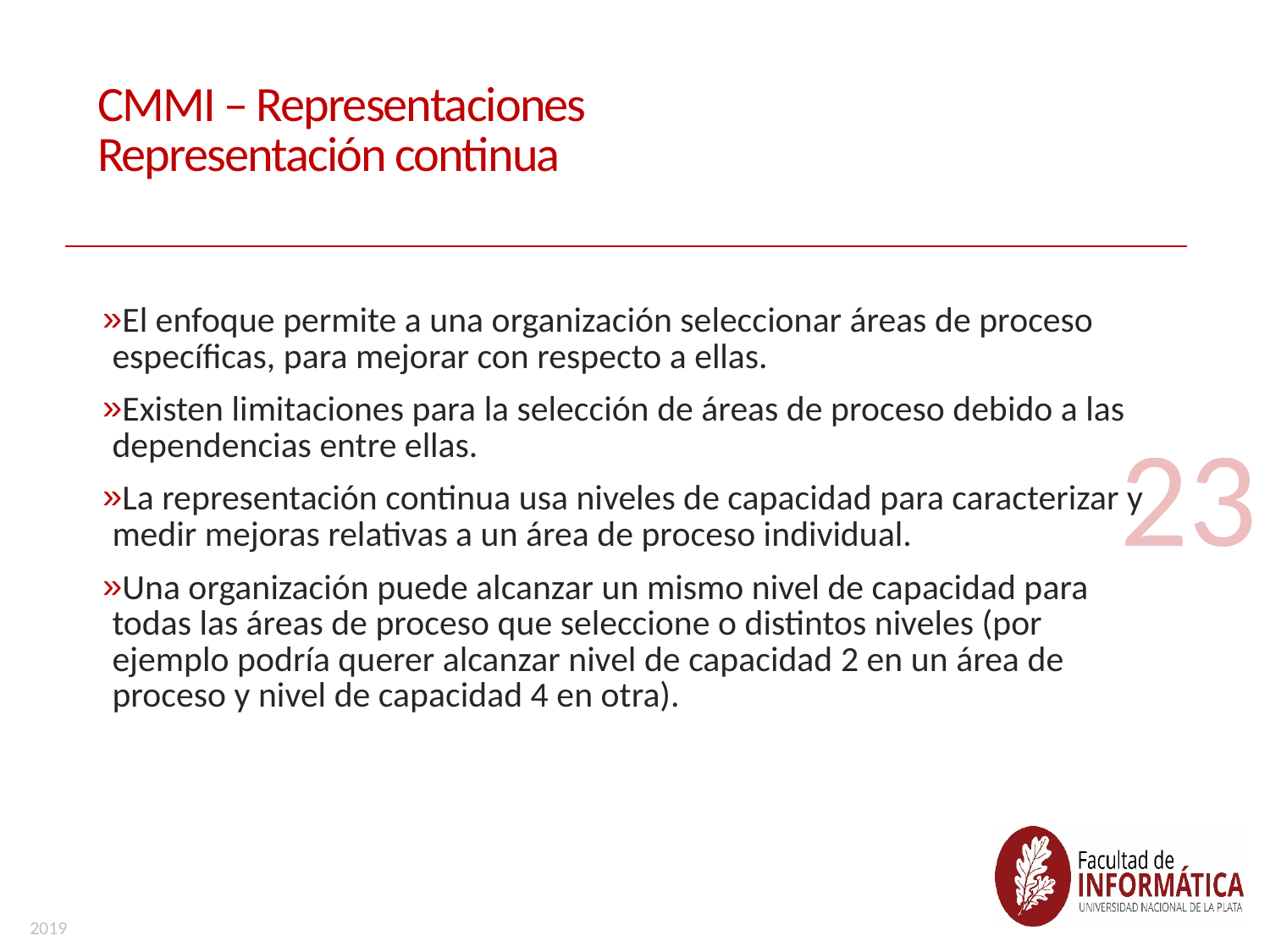

# CMMI – Representaciones Representación continua
El enfoque permite a una organización seleccionar áreas de proceso específicas, para mejorar con respecto a ellas.
Existen limitaciones para la selección de áreas de proceso debido a las dependencias entre ellas.
La representación continua usa niveles de capacidad para caracterizar y medir mejoras relativas a un área de proceso individual.
Una organización puede alcanzar un mismo nivel de capacidad para todas las áreas de proceso que seleccione o distintos niveles (por ejemplo podría querer alcanzar nivel de capacidad 2 en un área de proceso y nivel de capacidad 4 en otra).
23
2019